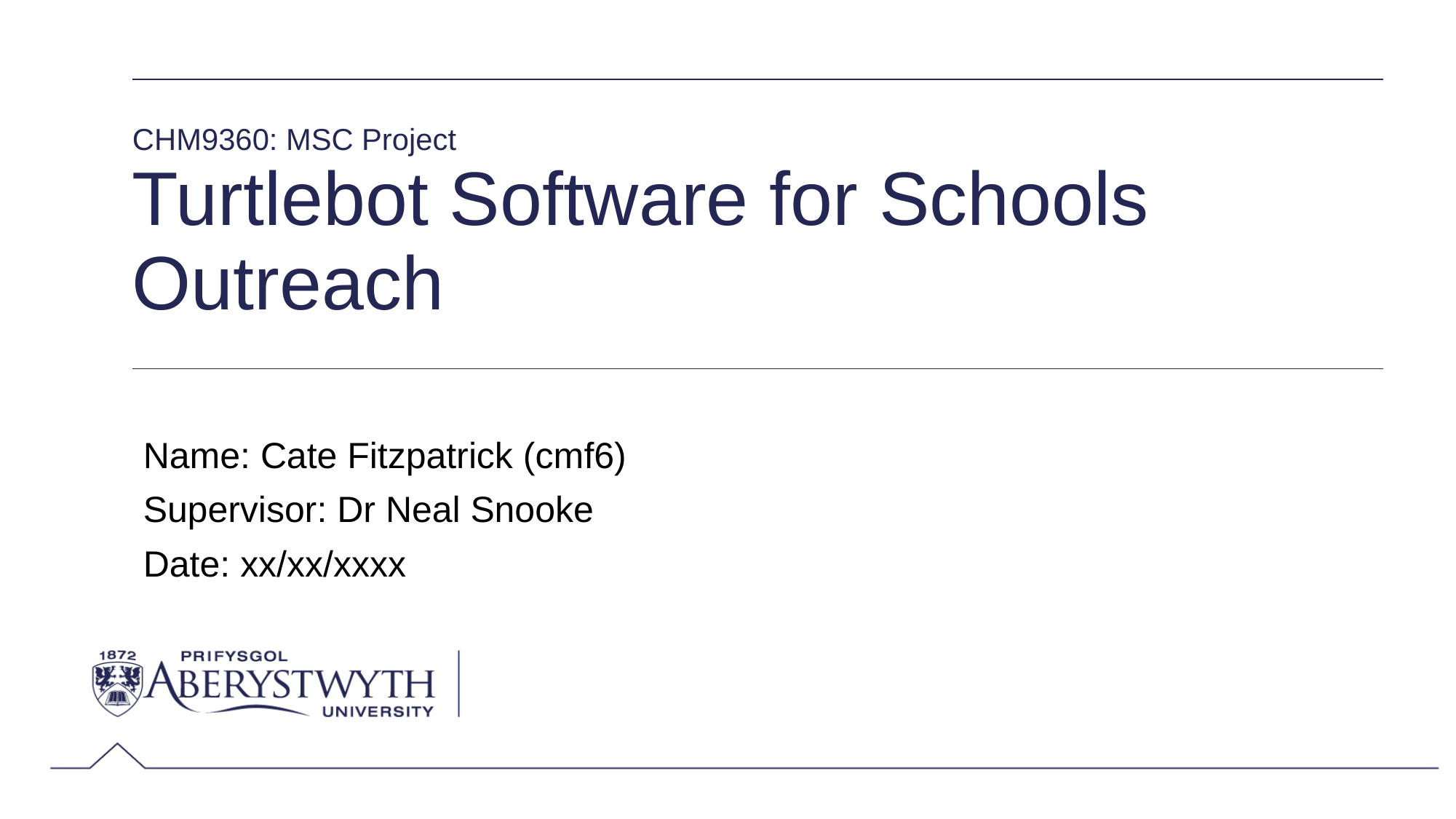

| CHM9360: MSC Project Turtlebot Software for Schools Outreach |
| --- |
Name: Cate Fitzpatrick (cmf6)
Supervisor: Dr Neal Snooke
Date: xx/xx/xxxx